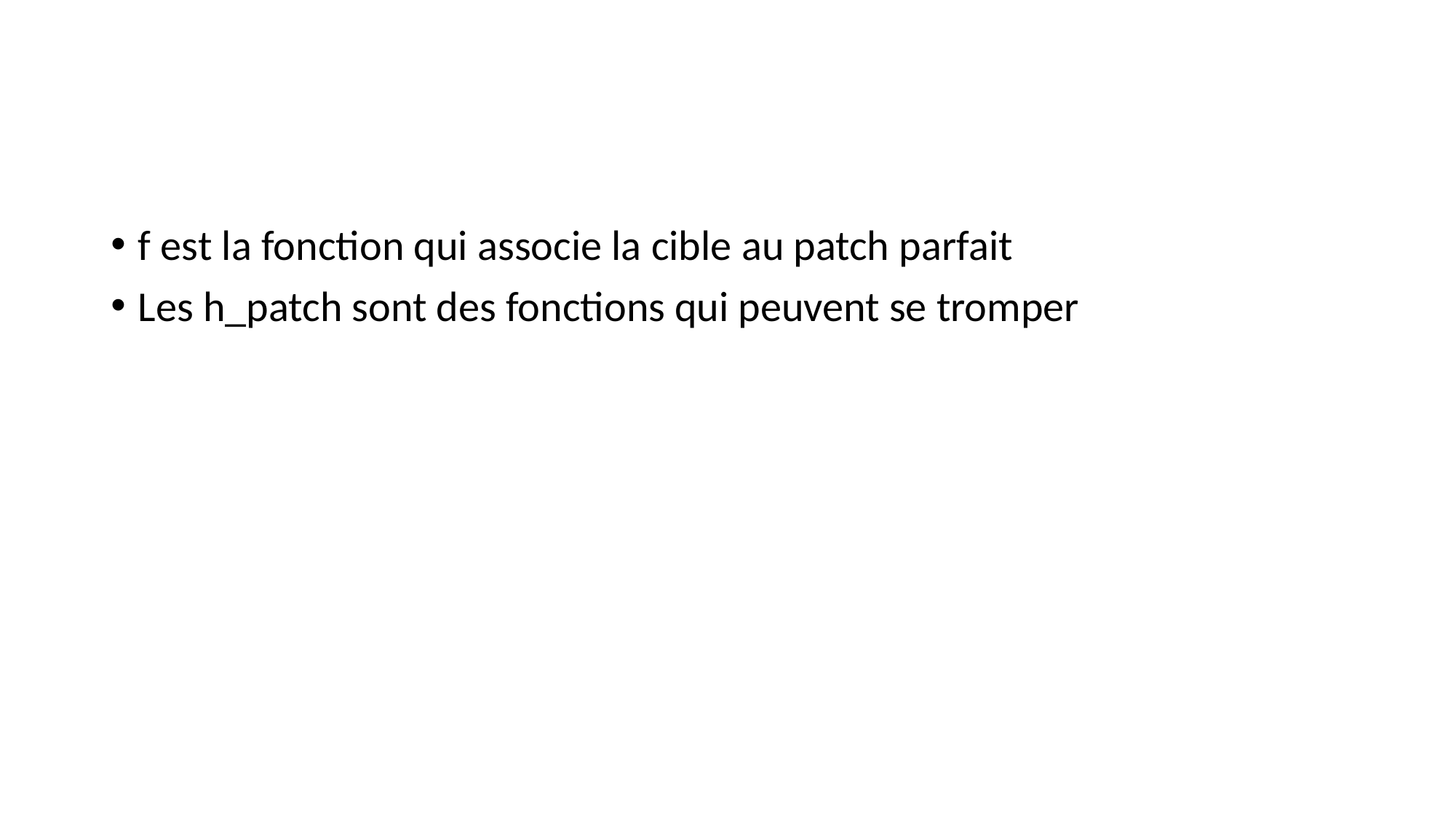

#
f est la fonction qui associe la cible au patch parfait
Les h_patch sont des fonctions qui peuvent se tromper